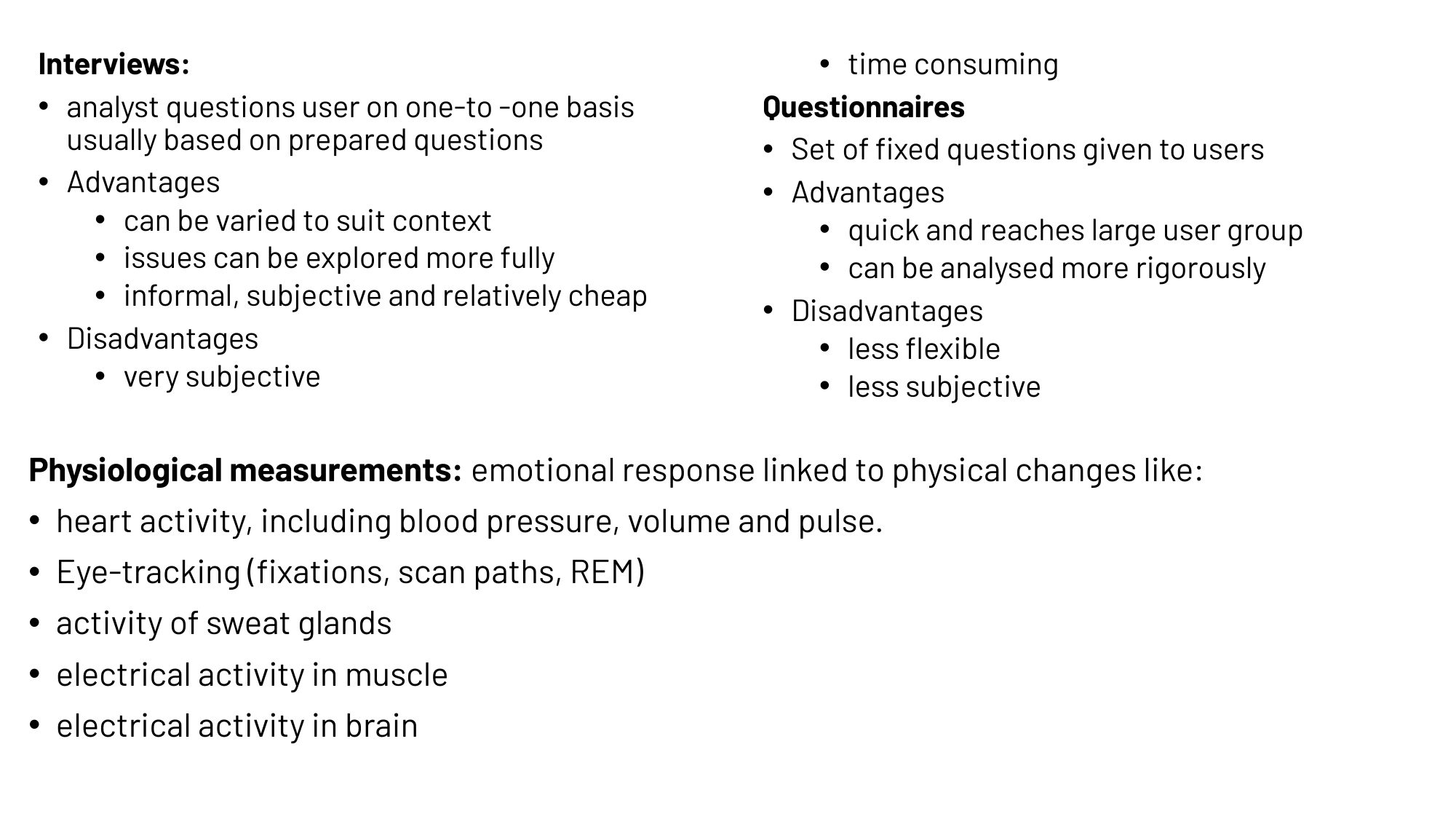

Interviews:
analyst questions user on one-to -one basis usually based on prepared questions
Advantages
can be varied to suit context
issues can be explored more fully
informal, subjective and relatively cheap
Disadvantages
very subjective
time consuming
Questionnaires
Set of fixed questions given to users
Advantages
quick and reaches large user group
can be analysed more rigorously
Disadvantages
less flexible
less subjective

Physiological measurements: emotional response linked to physical changes like:
heart activity, including blood pressure, volume and pulse.
Eye-tracking (fixations, scan paths, REM)
activity of sweat glands
electrical activity in muscle
electrical activity in brain